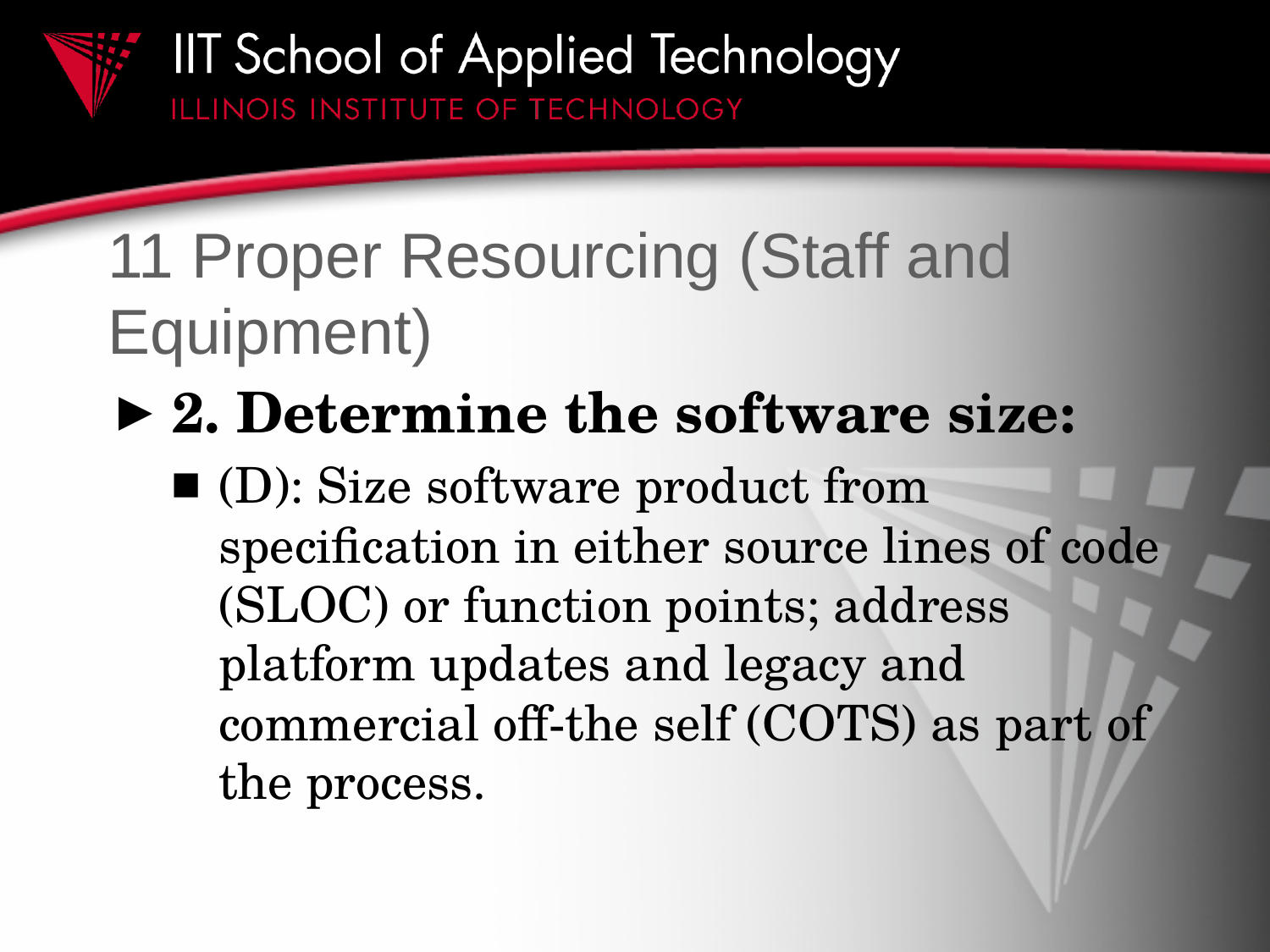

# 11 Proper Resourcing (Staff and Equipment)
2. Determine the software size:
(D): Size software product from specification in either source lines of code (SLOC) or function points; address platform updates and legacy and commercial off-the self (COTS) as part of the process.